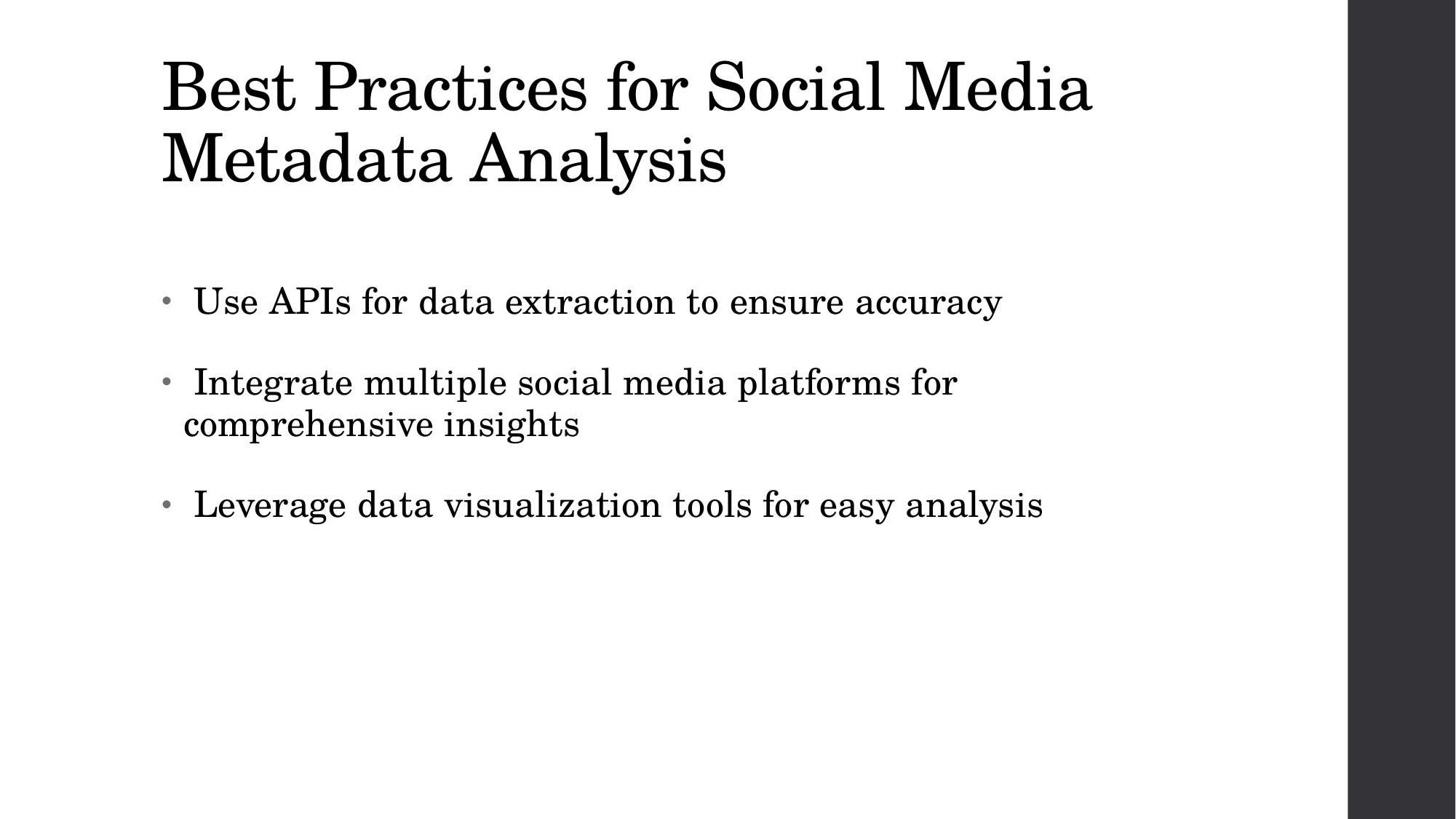

# Best Practices for Social Media Metadata Analysis

 Use APIs for data extraction to ensure accuracy
 Integrate multiple social media platforms for comprehensive insights
 Leverage data visualization tools for easy analysis